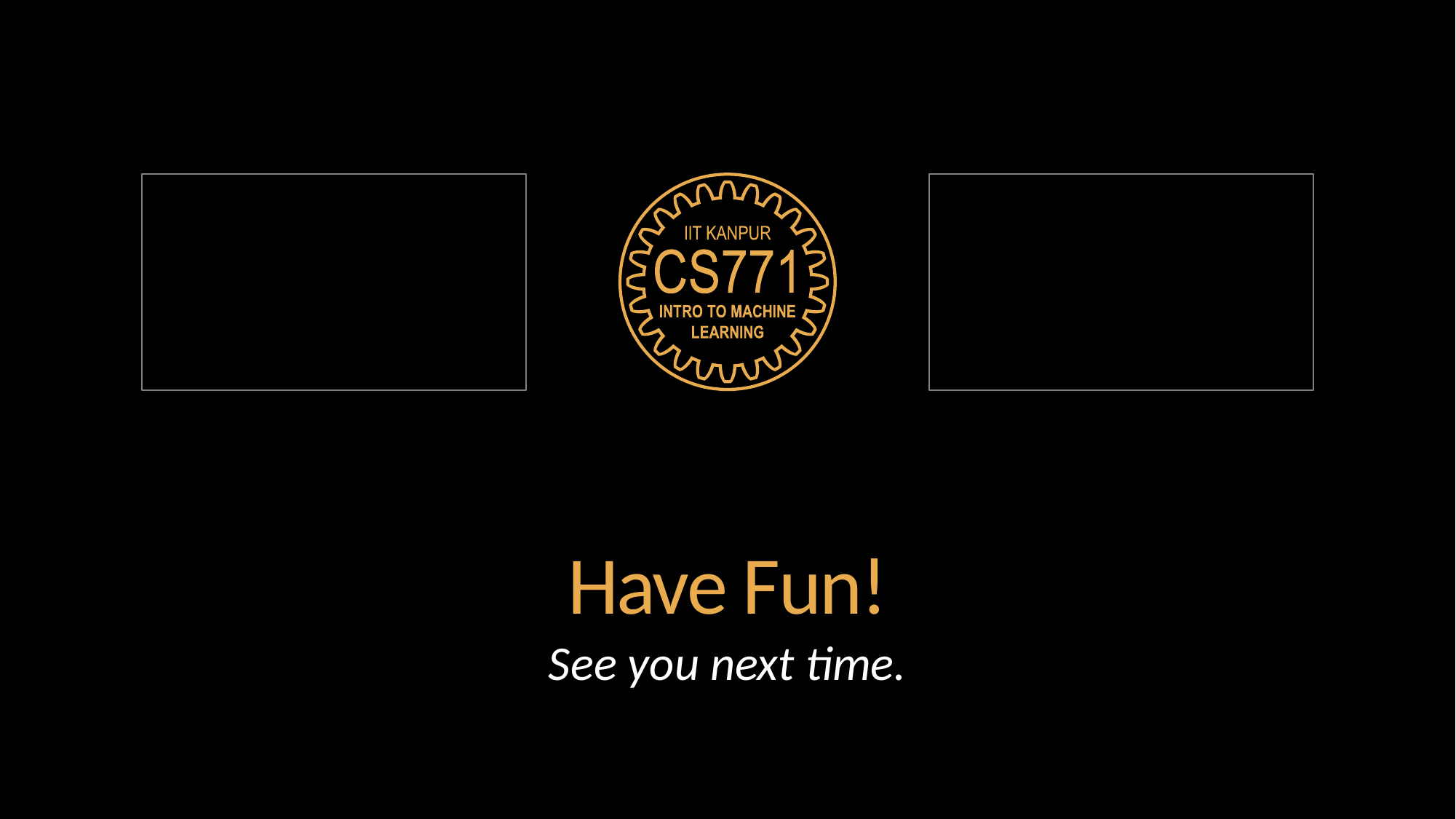

# Have Fun!
See you next time.